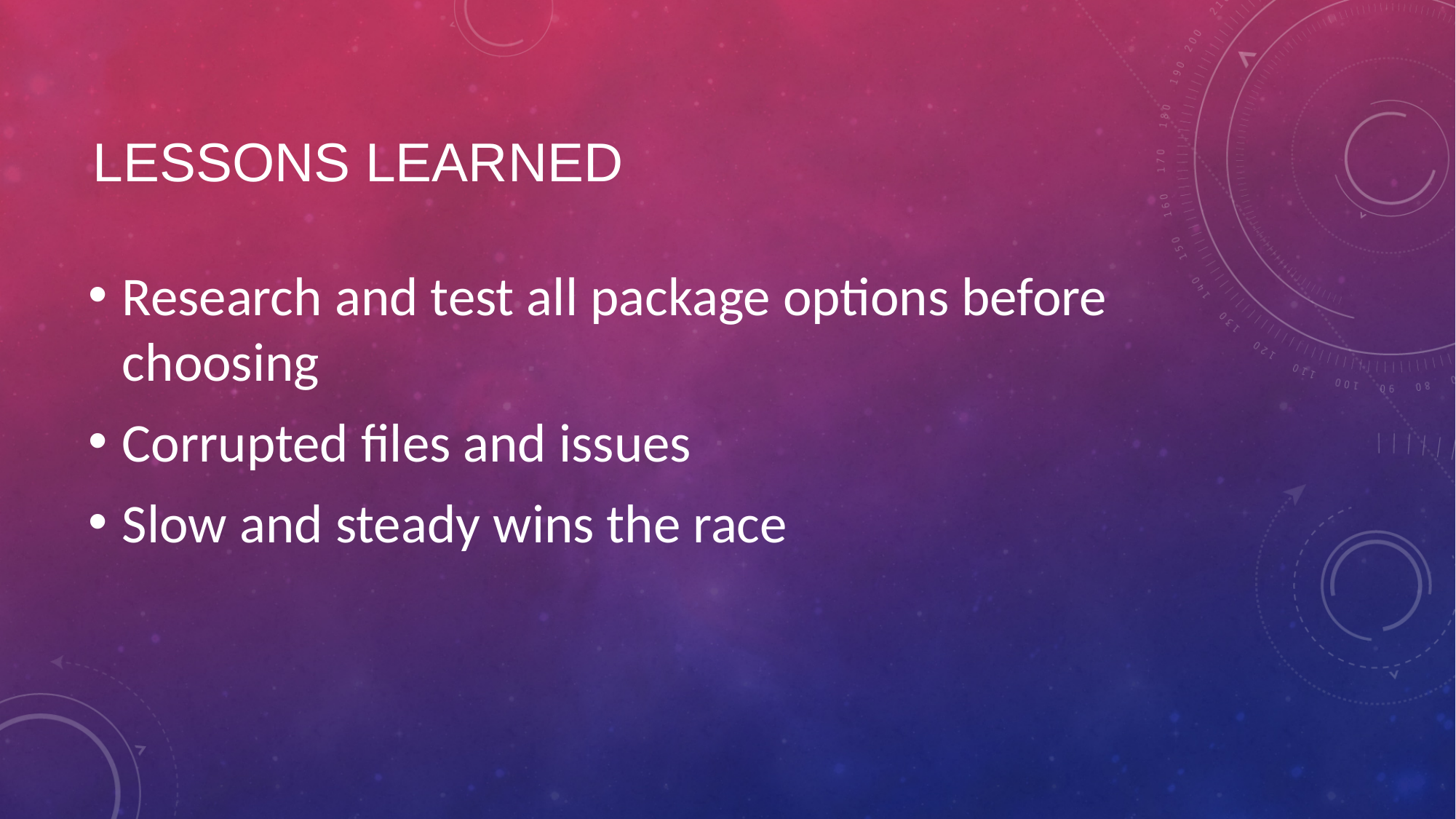

# Lessons Learned
Research and test all package options before choosing
Corrupted files and issues
Slow and steady wins the race